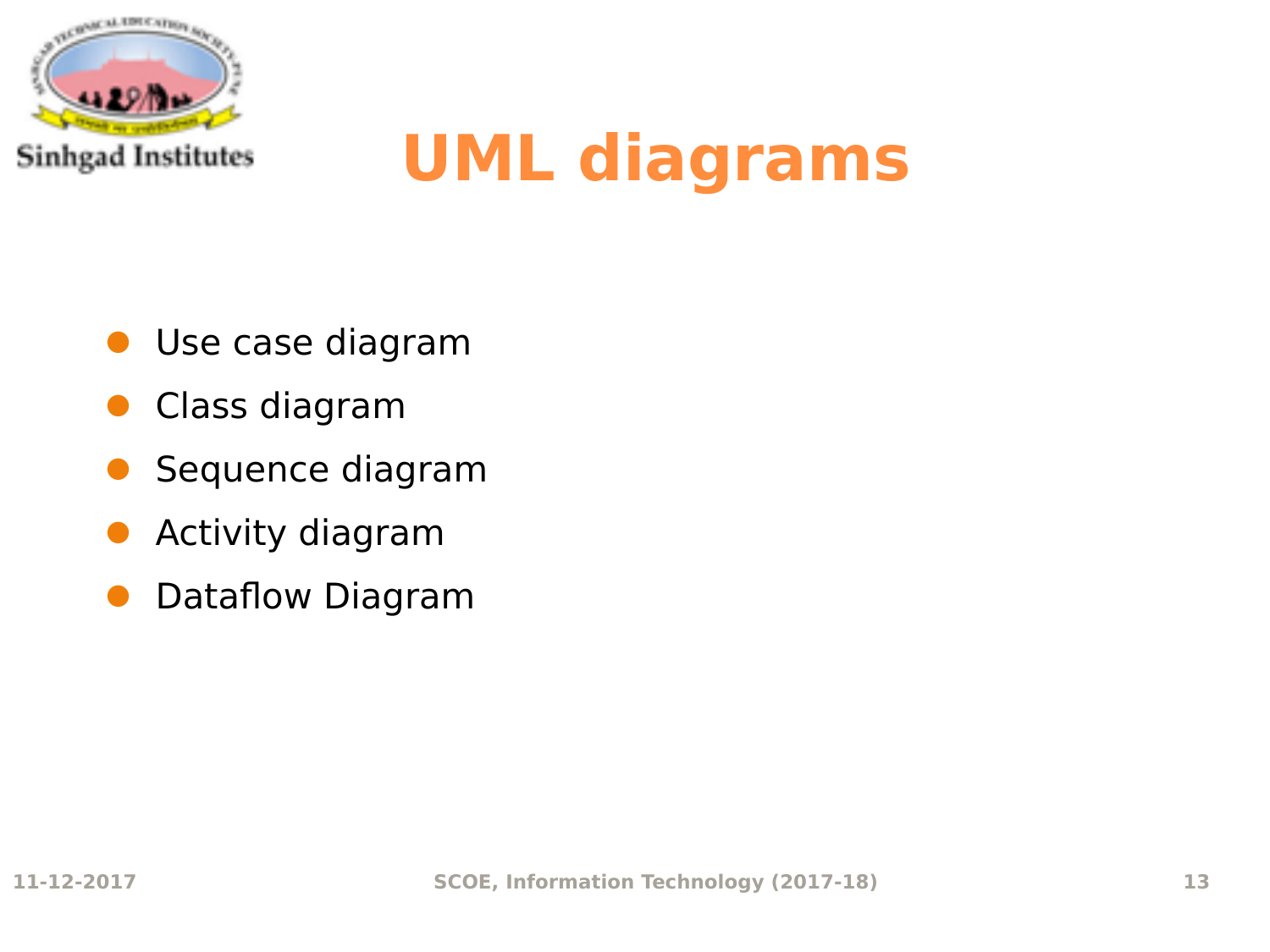

UML diagrams
Use case diagram
Class diagram
Sequence diagram
Activity diagram
Dataflow Diagram

11-12-2017
SCOE, Information Technology (2017-18)
13